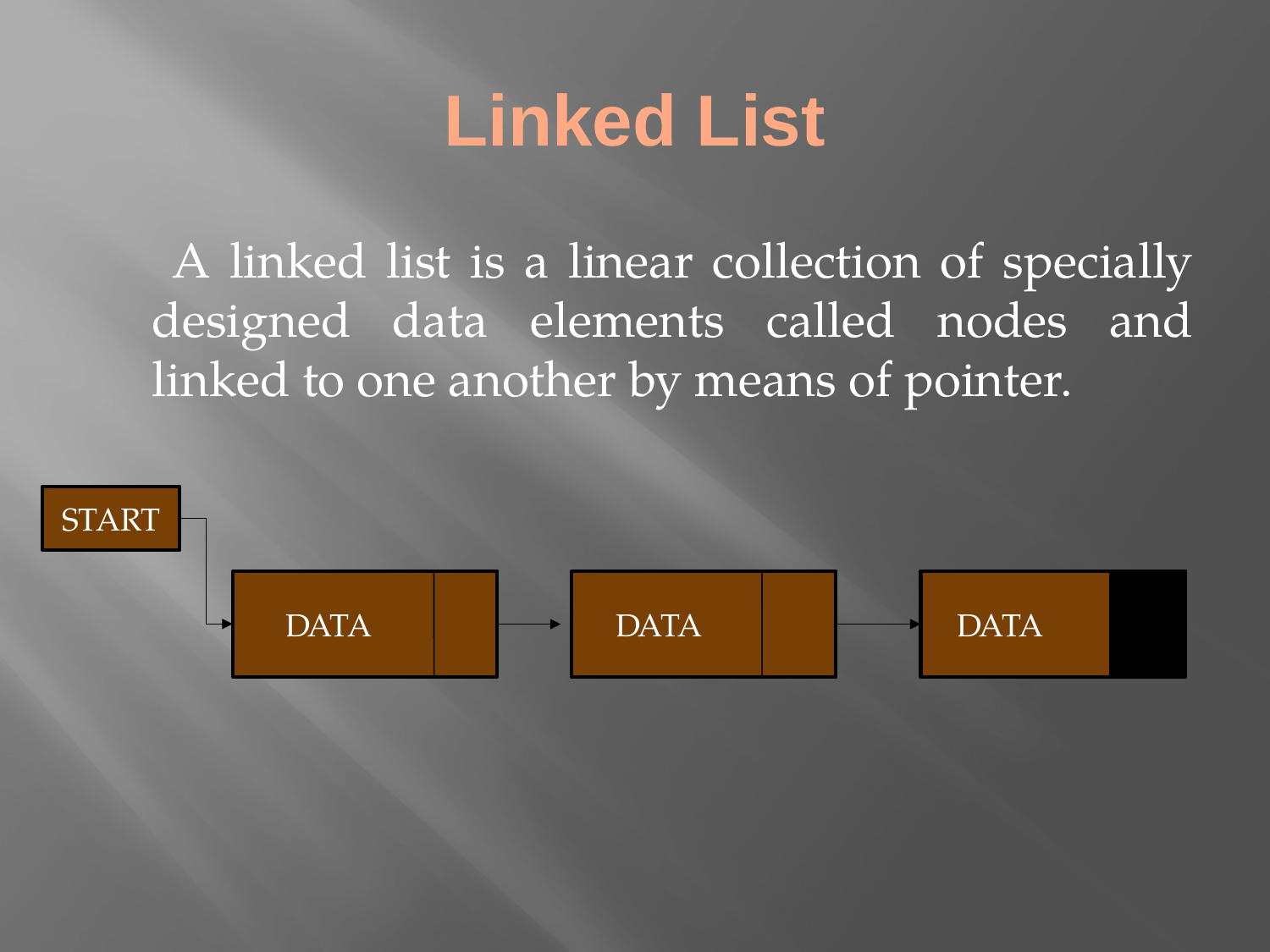

Linked List
    A linked list is a linear collection of specially designed data elements called nodes and linked to one another by means of pointer.

START

     DATA

    DATA

   DATA